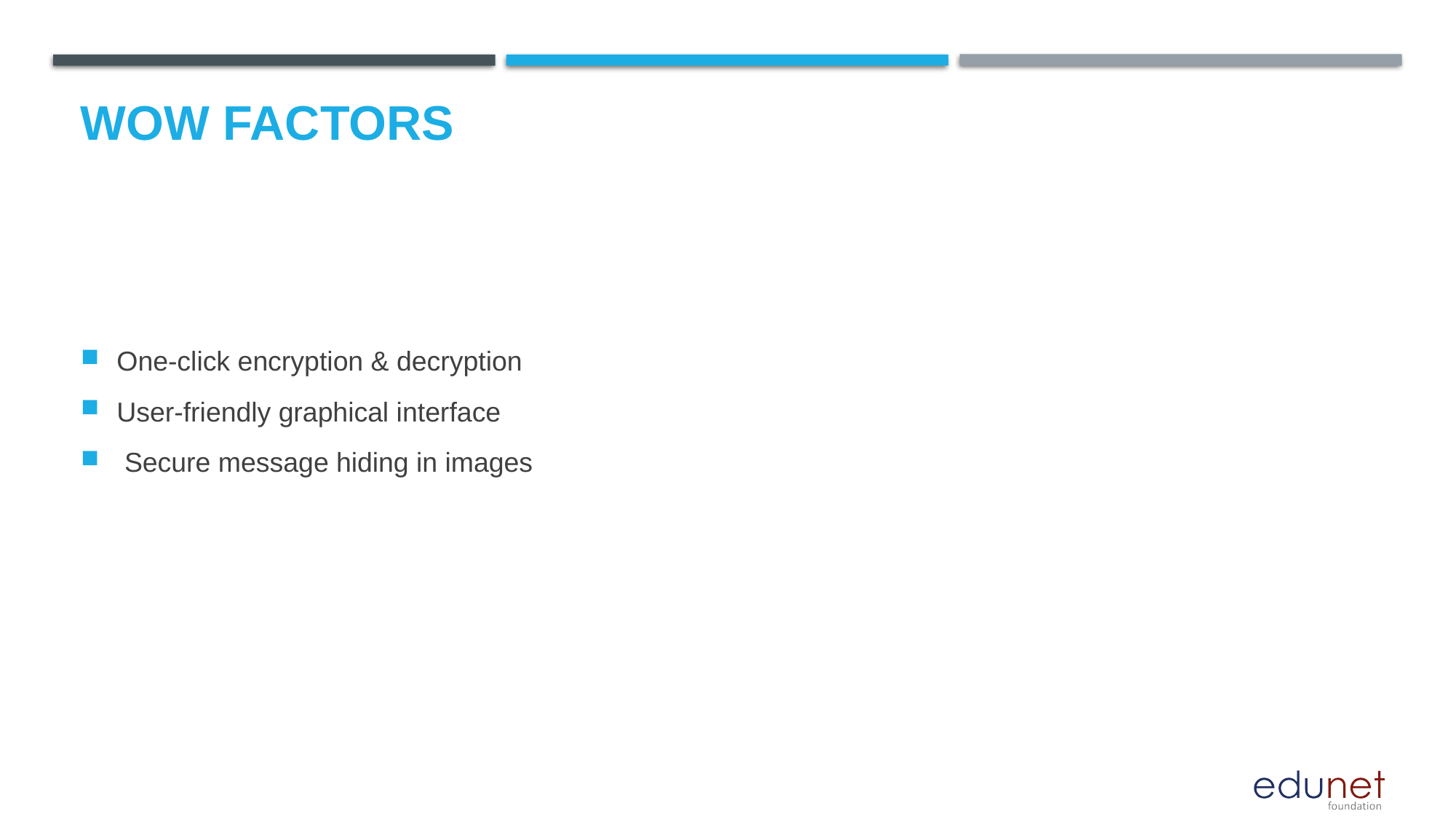

# Wow factors
One-click encryption & decryption
User-friendly graphical interface
 Secure message hiding in images